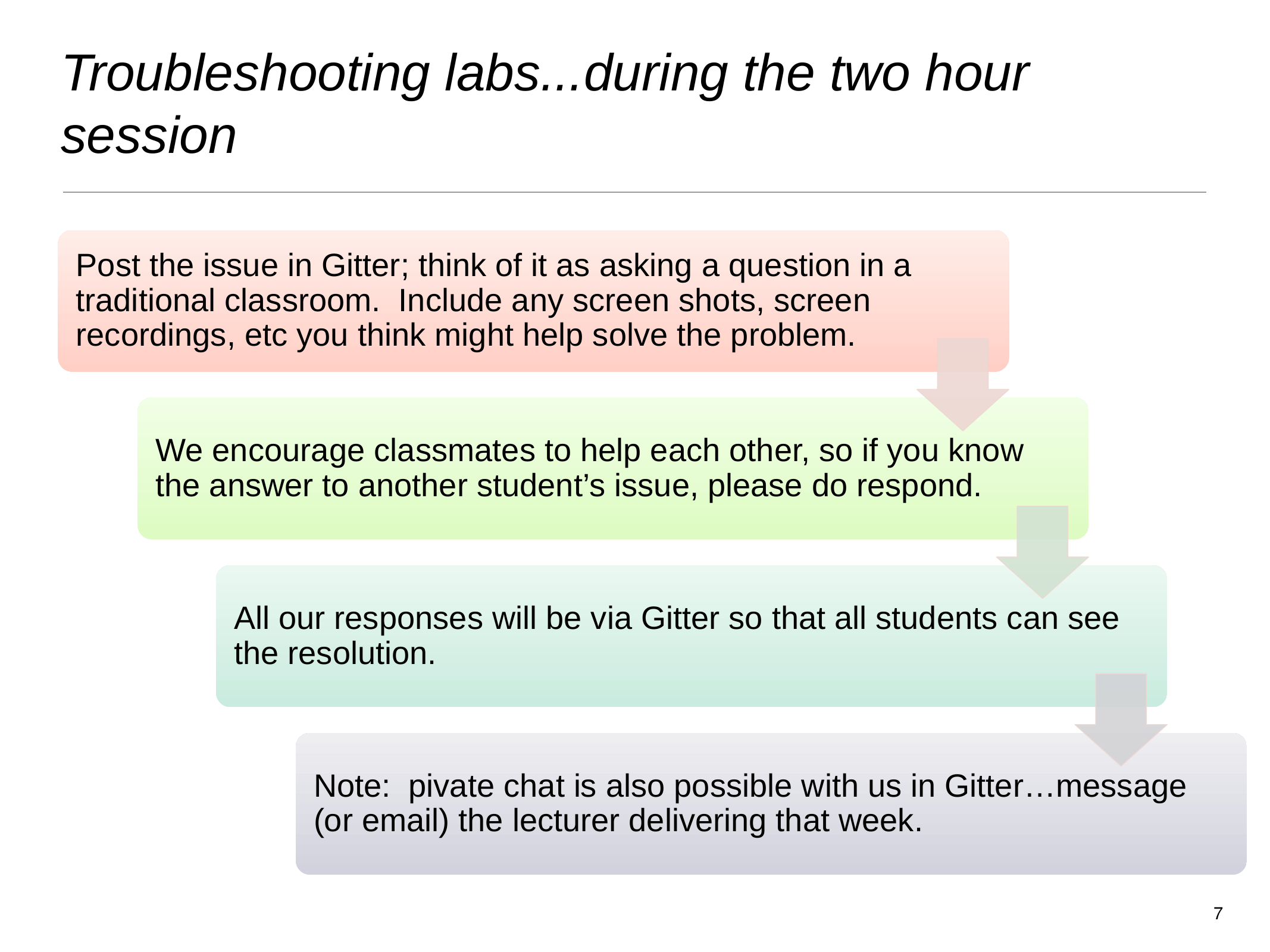

# Troubleshooting labs...during the two hour session
Post the issue in Gitter; think of it as asking a question in a traditional classroom.  Include any screen shots, screen recordings, etc you think might help solve the problem.
We encourage classmates to help each other, so if you know the answer to another student’s issue, please do respond.
All our responses will be via Gitter so that all students can see the resolution.
Note:  pivate chat is also possible with us in Gitter…message (or email) the lecturer delivering that week.

7